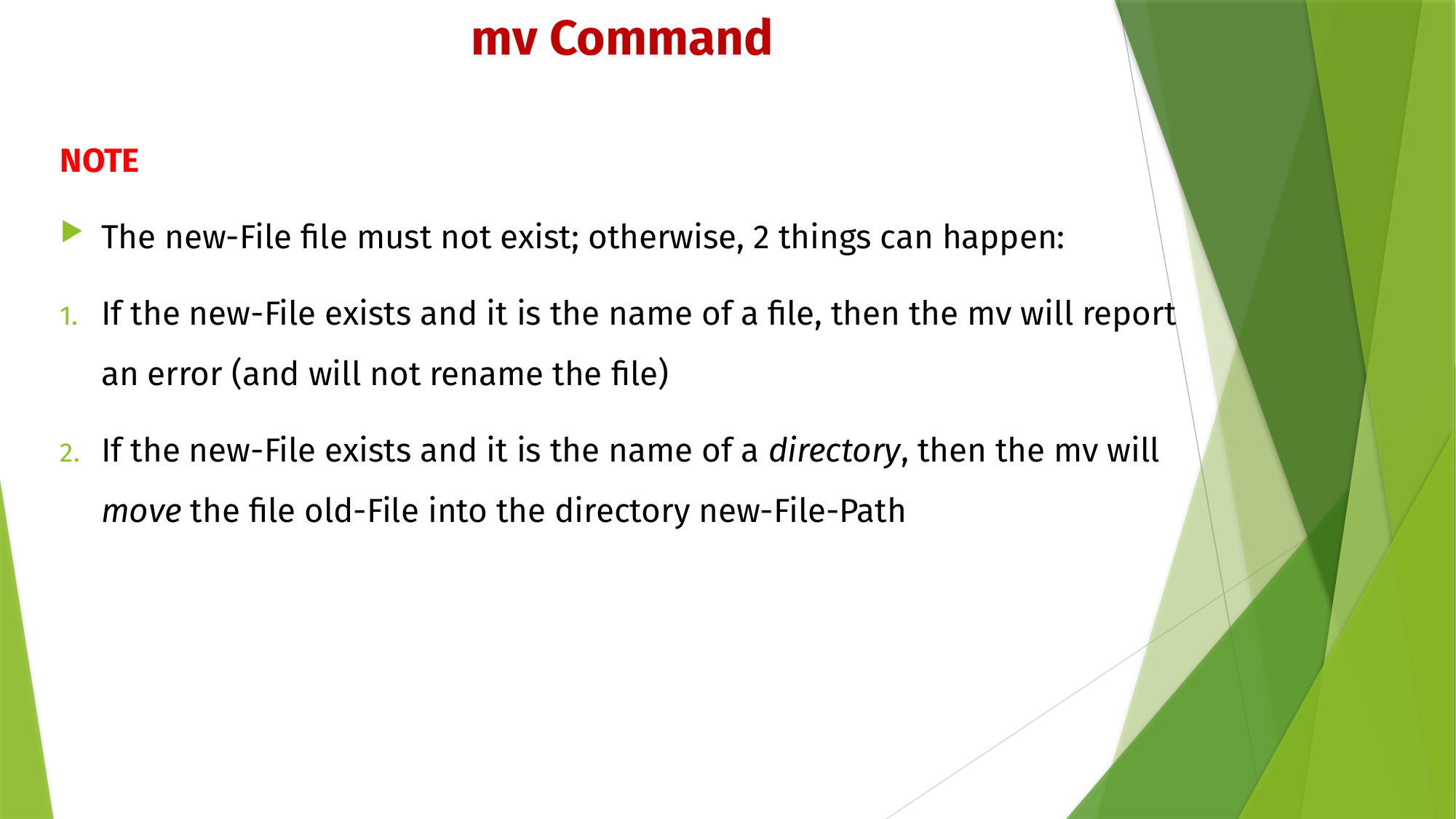

# mv Command
NOTE
The new-File file must not exist; otherwise, 2 things can happen:
If the new-File exists and it is the name of a file, then the mv will report an error (and will not rename the file)
If the new-File exists and it is the name of a directory, then the mv will move the file old-File into the directory new-File-Path